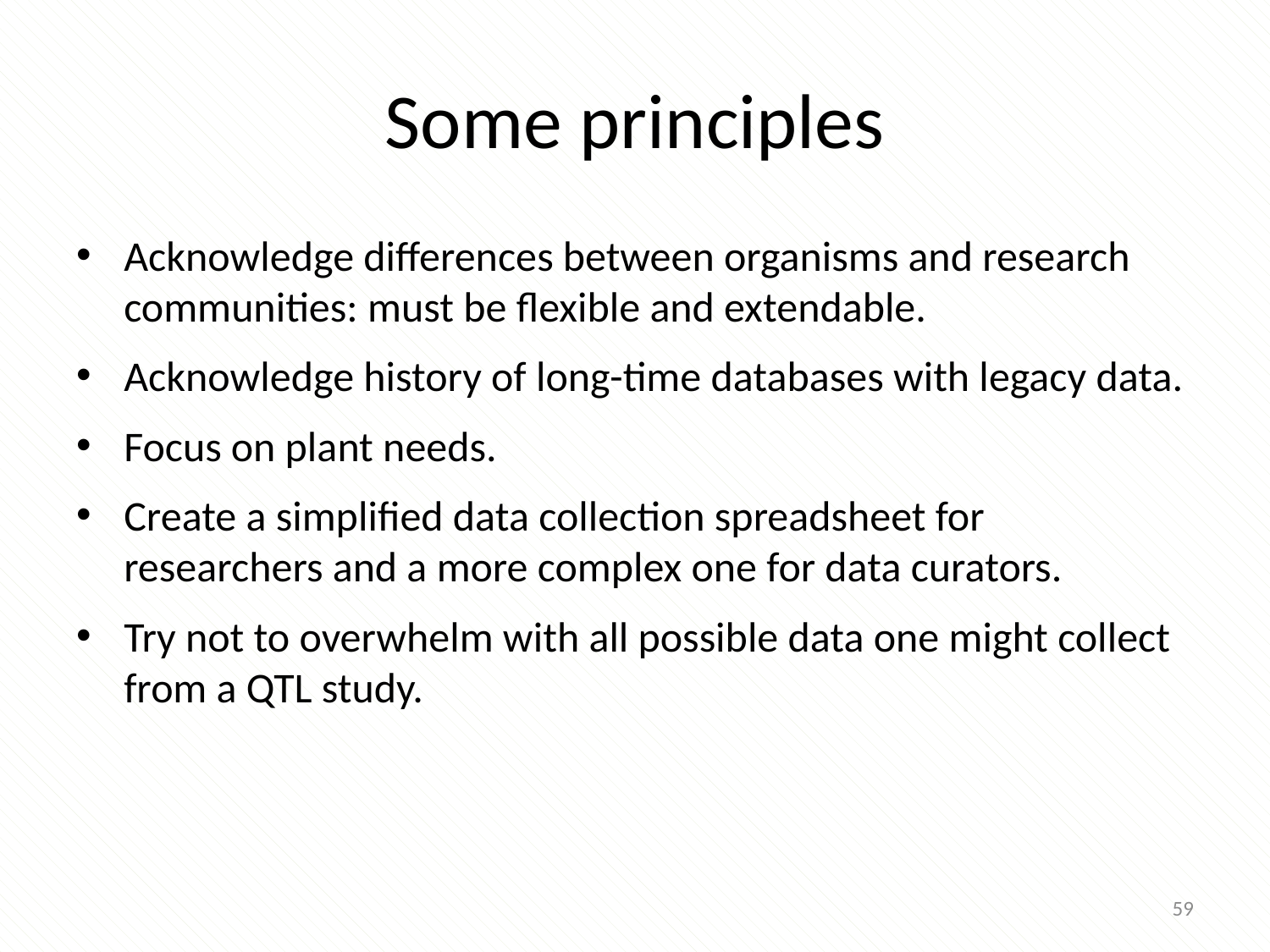

# Some principles
Acknowledge differences between organisms and research communities: must be flexible and extendable.
Acknowledge history of long-time databases with legacy data.
Focus on plant needs.
Create a simplified data collection spreadsheet for researchers and a more complex one for data curators.
Try not to overwhelm with all possible data one might collect from a QTL study.
59